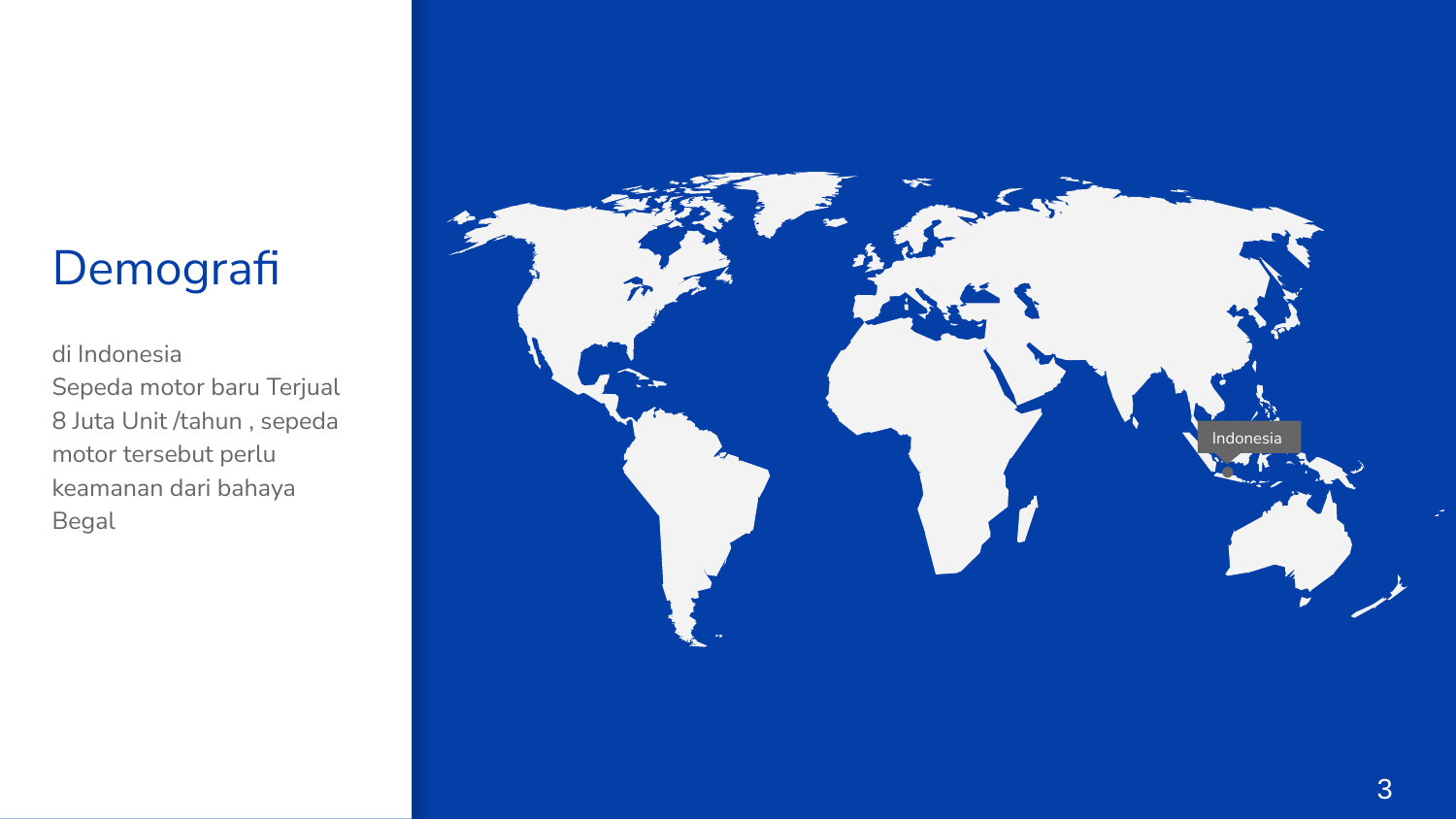

# Demografi

di Indonesia
Sepeda motor baru Terjual 8 Juta Unit /tahun , sepeda motor tersebut perlu keamanan dari bahaya Begal
Indonesia

3